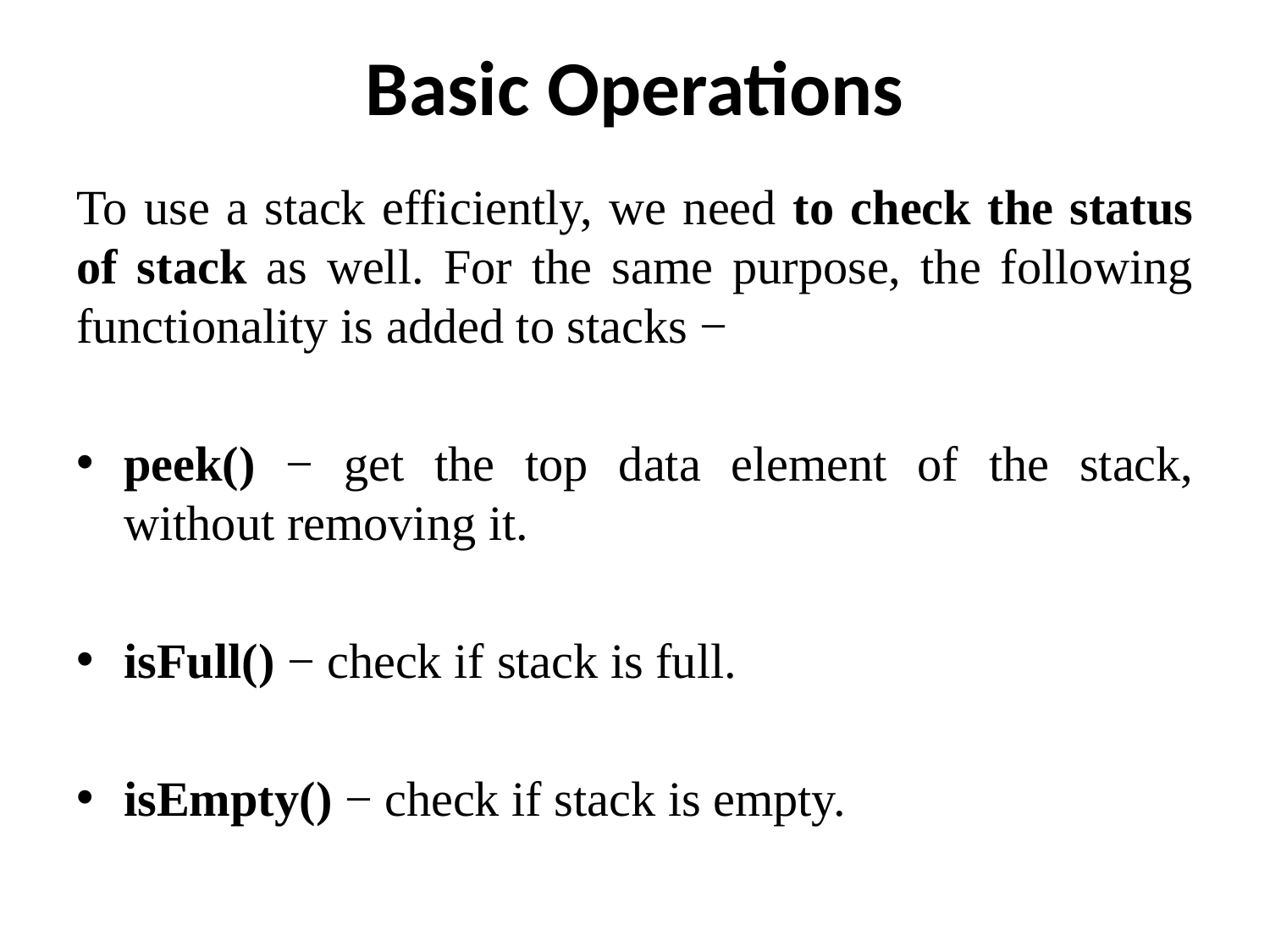

# Basic Operations
To use a stack efficiently, we need to check the status of stack as well. For the same purpose, the following functionality is added to stacks −

peek() − get the top data element of the stack, without removing it.

isFull() − check if stack is full.

isEmpty() − check if stack is empty.